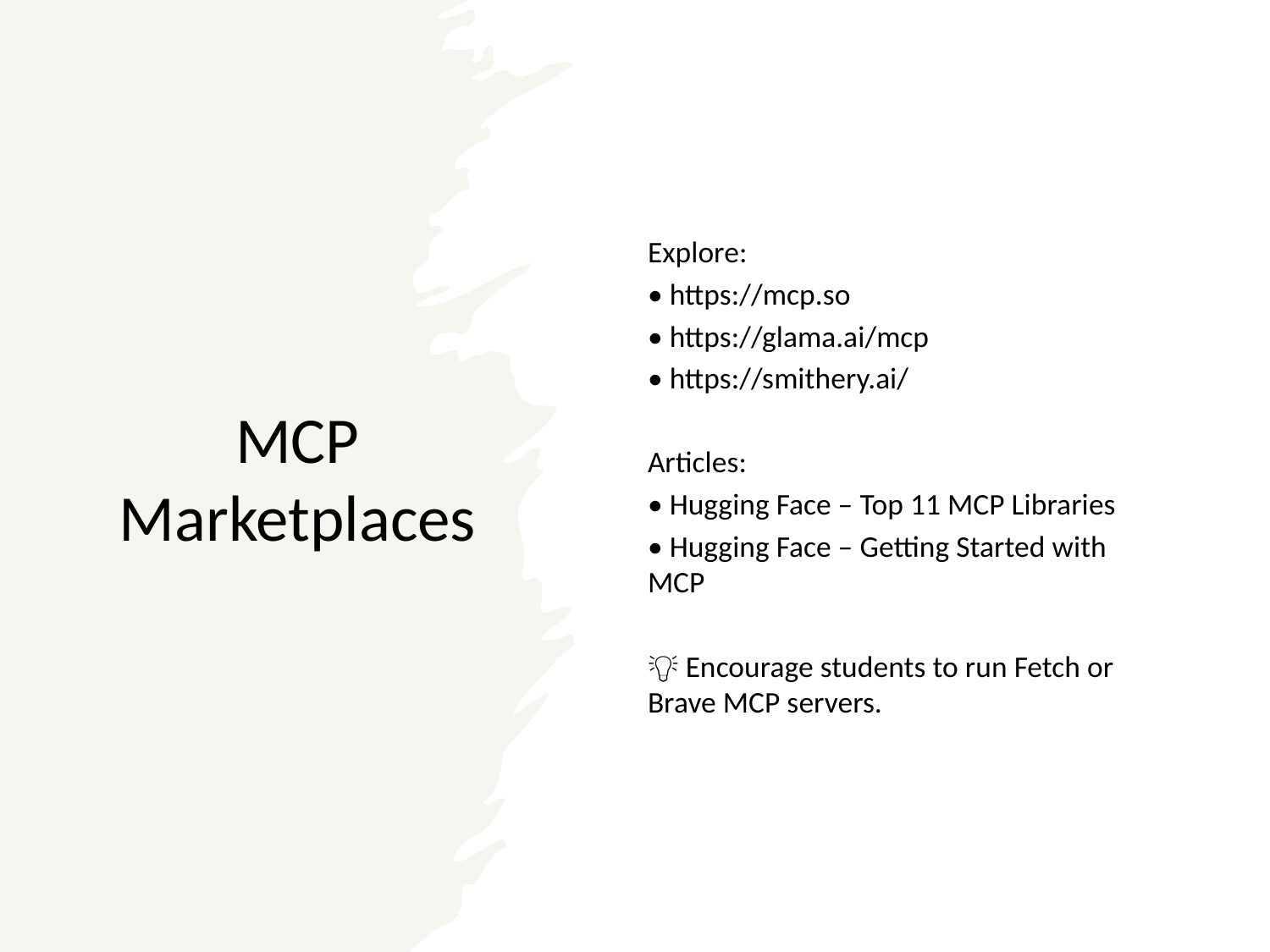

# MCP Marketplaces
Explore:
• https://mcp.so
• https://glama.ai/mcp
• https://smithery.ai/

Articles:
• Hugging Face – Top 11 MCP Libraries
• Hugging Face – Getting Started with MCP

💡 Encourage students to run Fetch or Brave MCP servers.